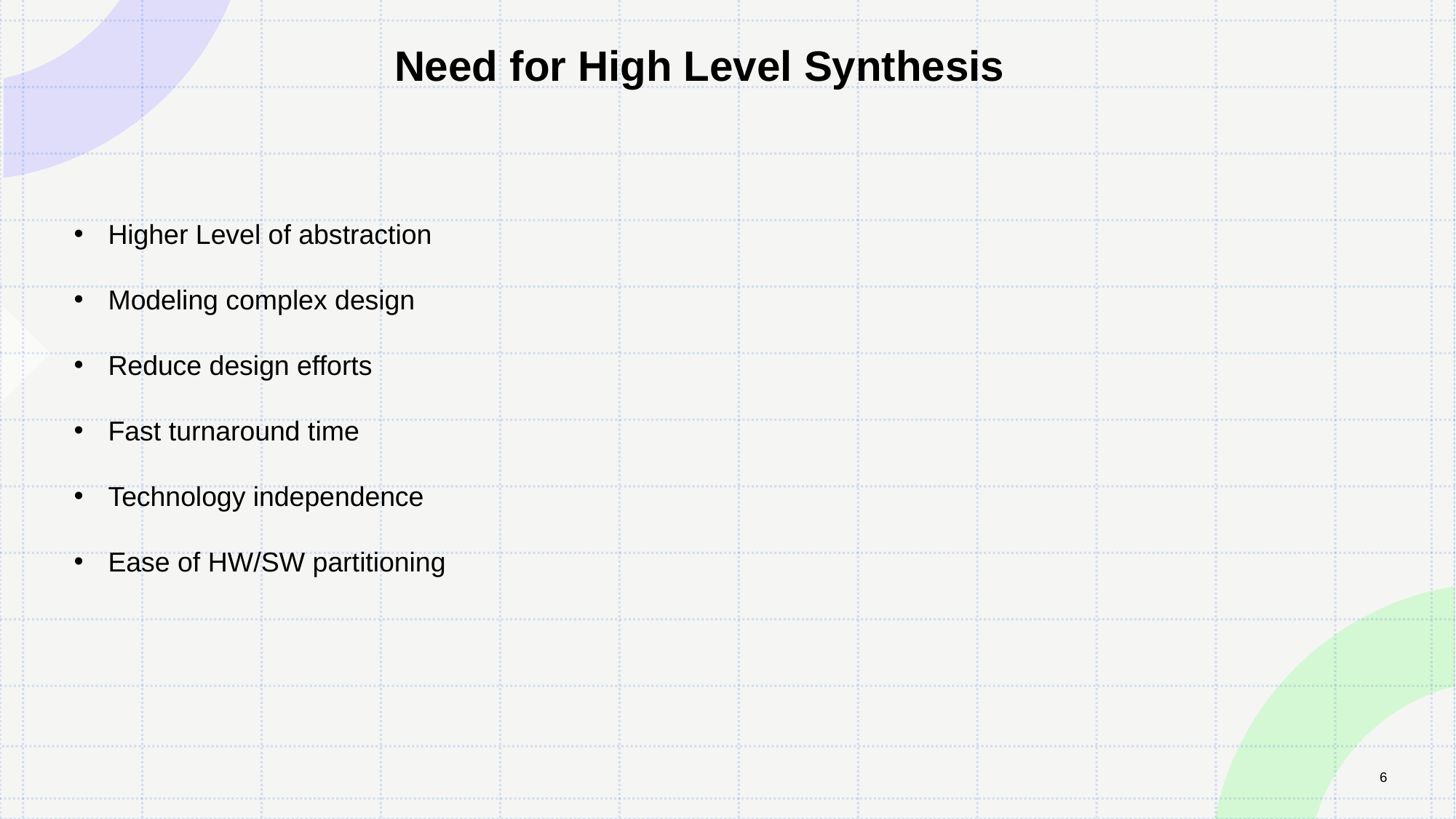

Need for High Level Synthesis

Higher Level of abstraction
Modeling complex design
Reduce design efforts
Fast turnaround time
Technology independence
Ease of HW/SW partitioning

6